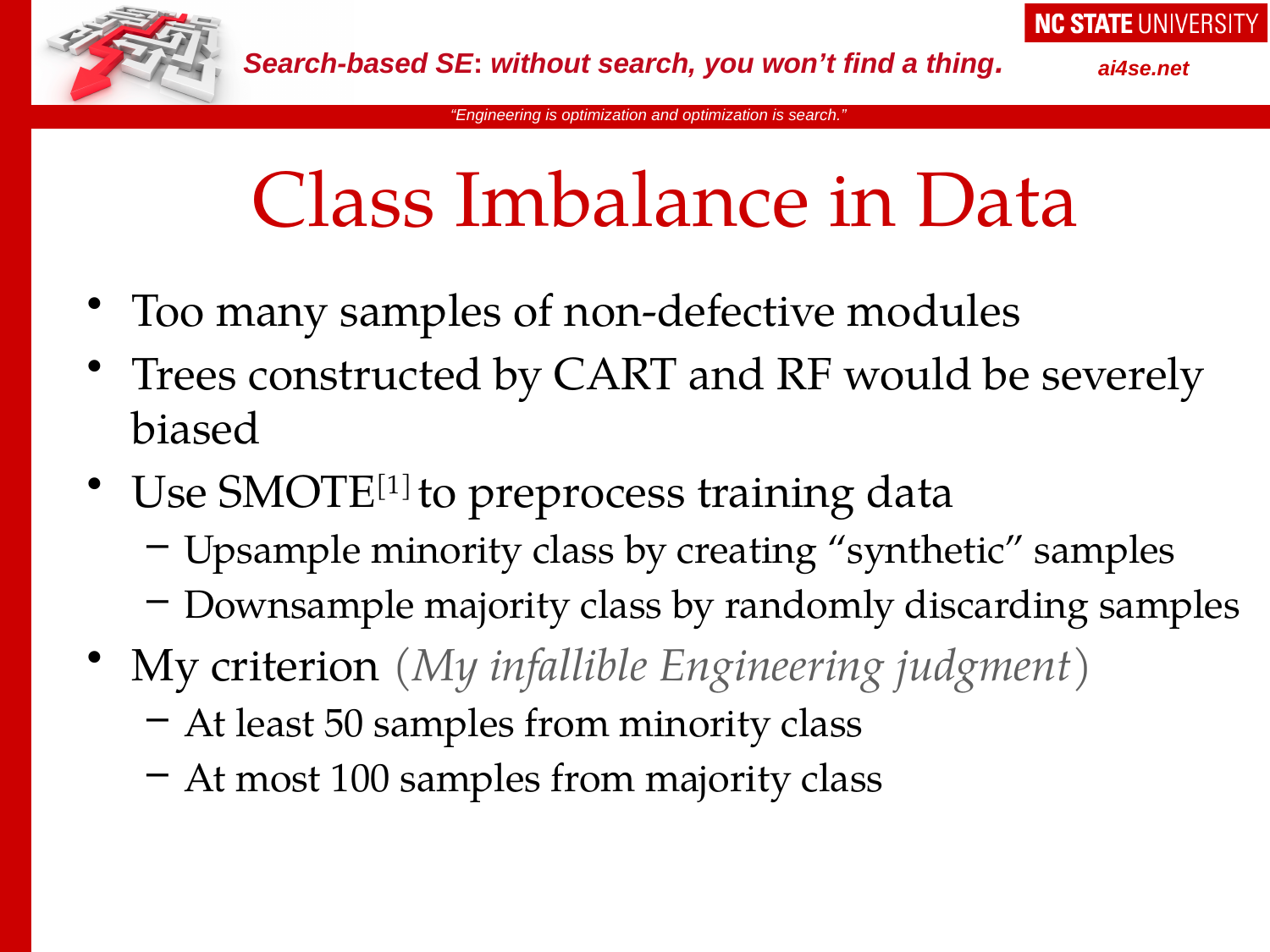

# Class Imbalance in Data
Too many samples of non-defective modules
Trees constructed by CART and RF would be severely biased
Use SMOTE[1] to preprocess training data
Upsample minority class by creating “synthetic” samples
Downsample majority class by randomly discarding samples
My criterion (My infallible Engineering judgment)
At least 50 samples from minority class
At most 100 samples from majority class